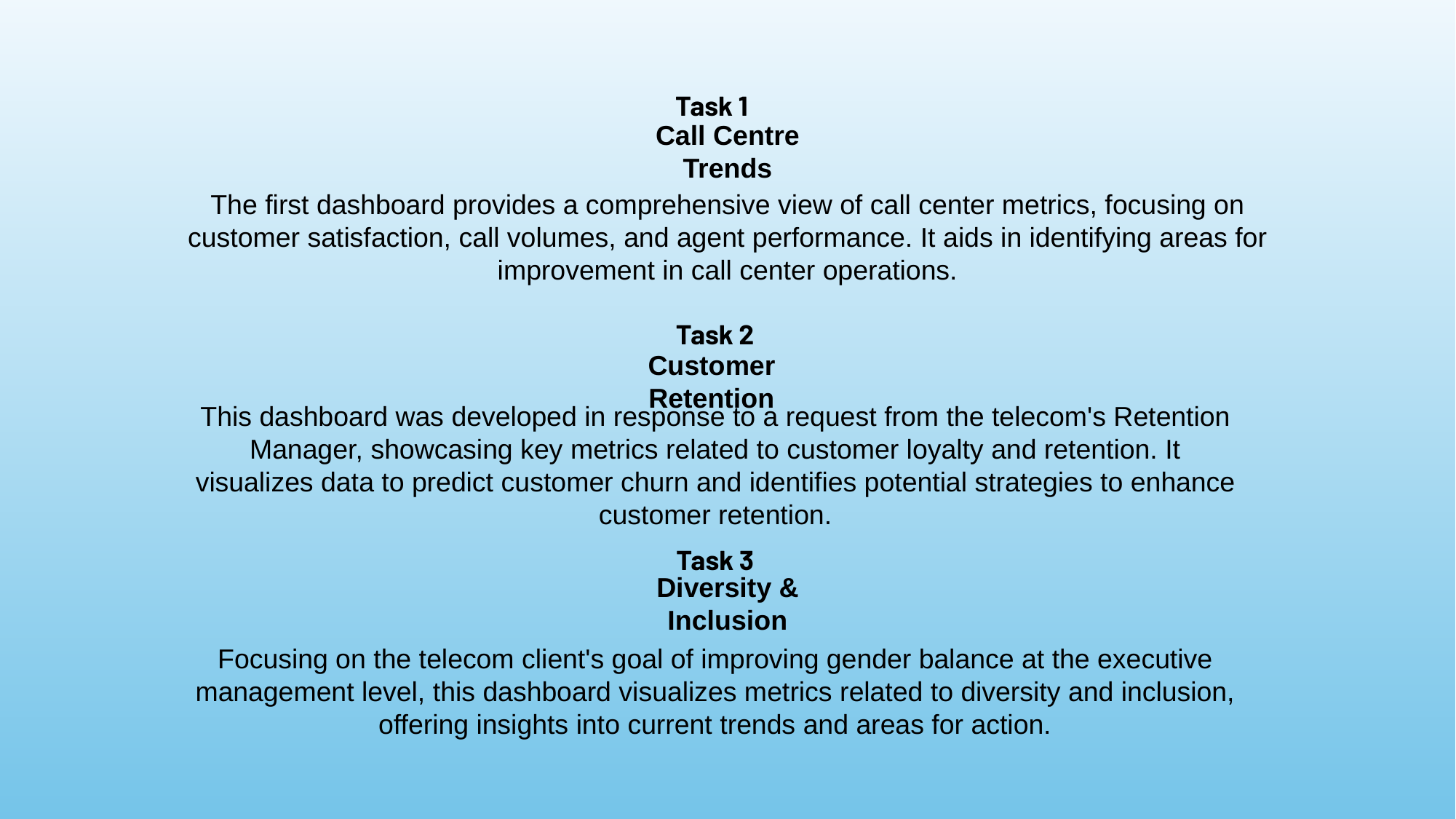

Task 1
Call Centre Trends

The first dashboard provides a comprehensive view of call center metrics, focusing on customer satisfaction, call volumes, and agent performance. It aids in identifying areas for improvement in call center operations.
Task 2
Customer Retention

This dashboard was developed in response to a request from the telecom's Retention Manager, showcasing key metrics related to customer loyalty and retention. It visualizes data to predict customer churn and identifies potential strategies to enhance customer retention.
Task 3
Diversity & Inclusion

Focusing on the telecom client's goal of improving gender balance at the executive management level, this dashboard visualizes metrics related to diversity and inclusion, offering insights into current trends and areas for action.